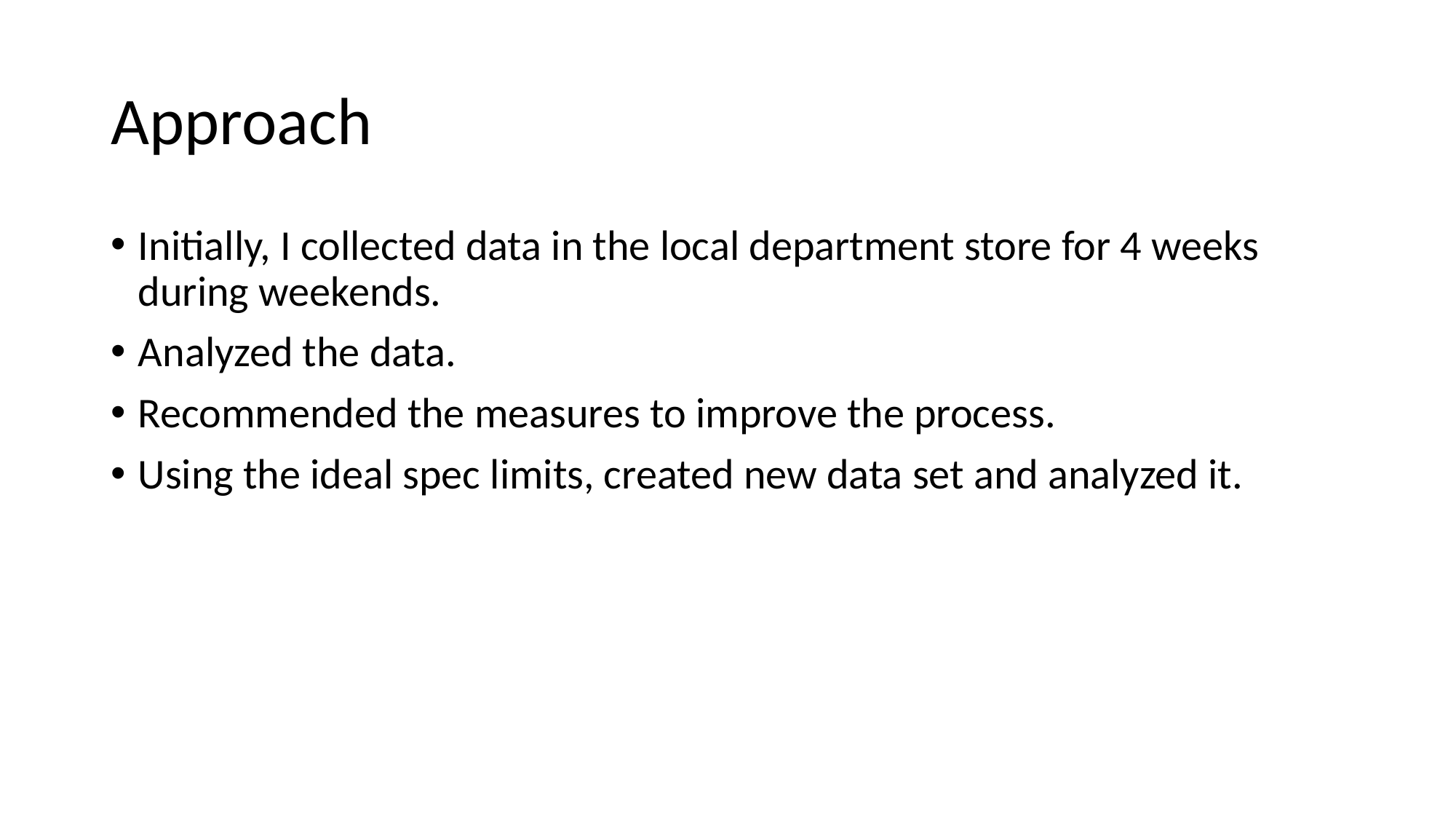

# Approach
Initially, I collected data in the local department store for 4 weeks during weekends.
Analyzed the data.
Recommended the measures to improve the process.
Using the ideal spec limits, created new data set and analyzed it.